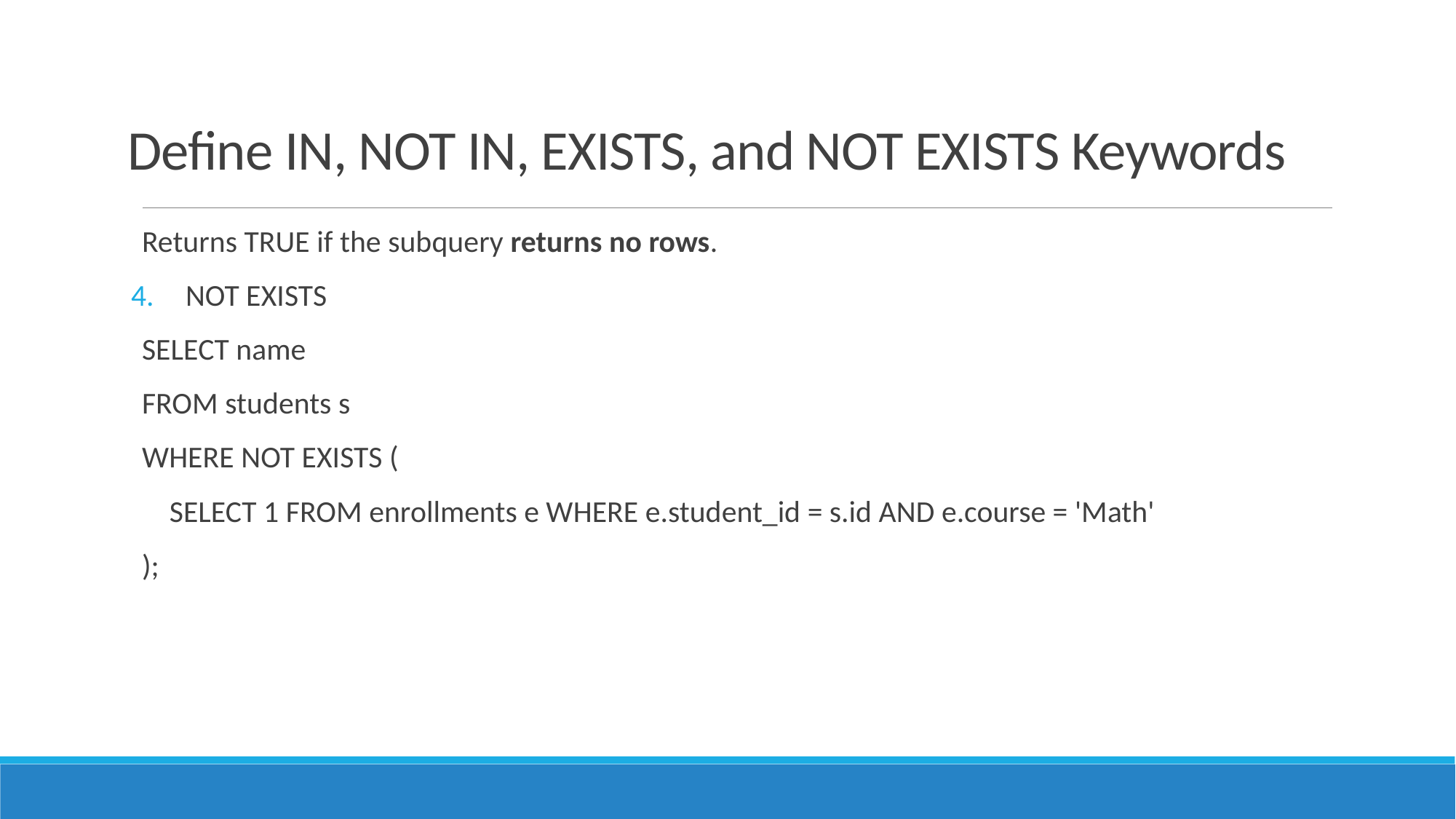

# Define IN, NOT IN, EXISTS, and NOT EXISTS Keywords
Returns TRUE if the subquery returns no rows.
NOT EXISTS
SELECT name
FROM students s
WHERE NOT EXISTS (
    SELECT 1 FROM enrollments e WHERE e.student_id = s.id AND e.course = 'Math'
);